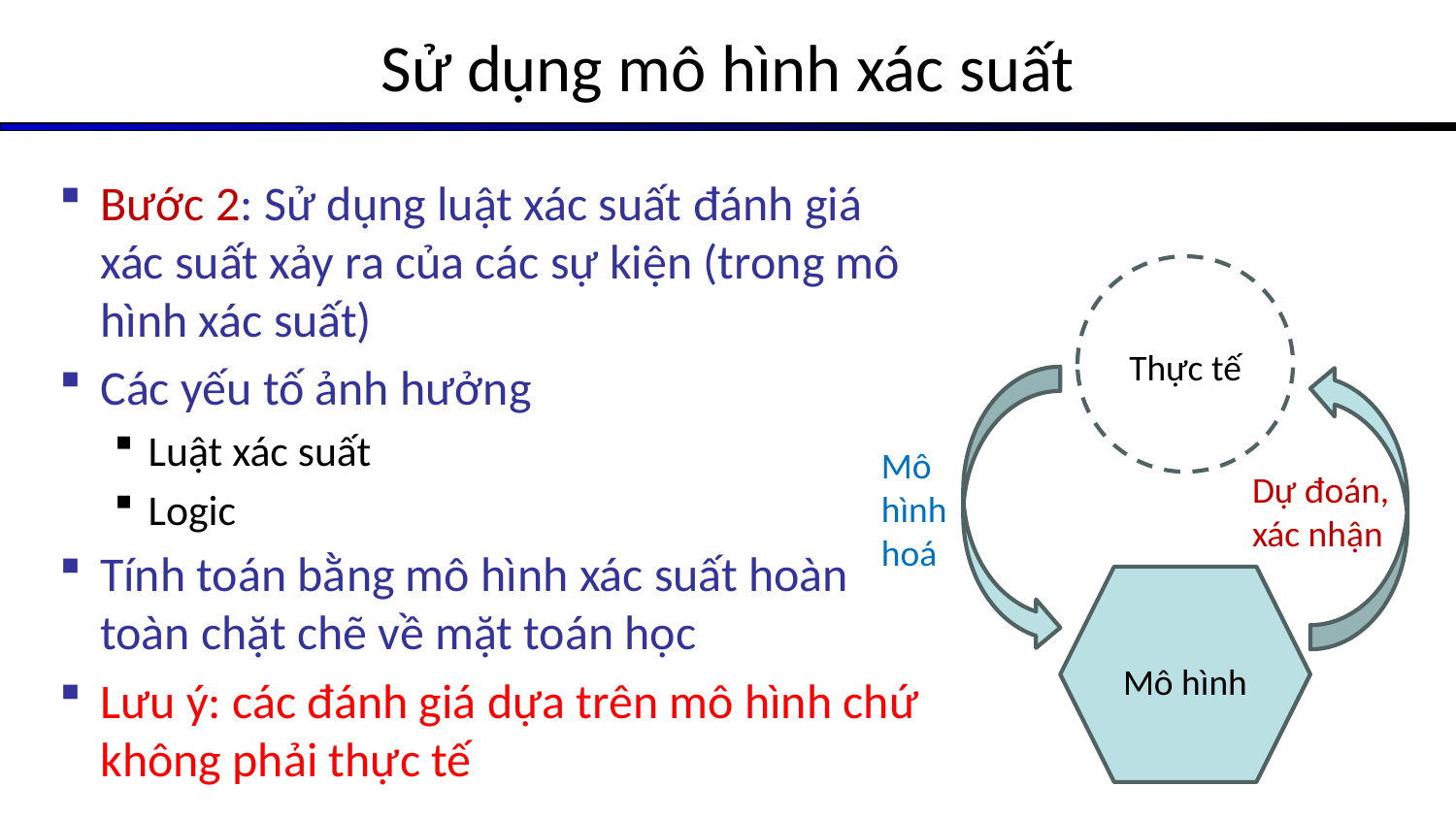

# Sử dụng mô hình xác suất
Bước 2: Sử dụng luật xác suất đánh giá xác suất xảy ra của các sự kiện (trong mô hình xác suất)
Các yếu tố ảnh hưởng
Luật xác suất
Logic
Tính toán bằng mô hình xác suất hoàn toàn chặt chẽ về mặt toán học
Lưu ý: các đánh giá dựa trên mô hình chứ không phải thực tế

Thực tế

Mô hình hoá
Dự đoán, xác nhận

Mô hình